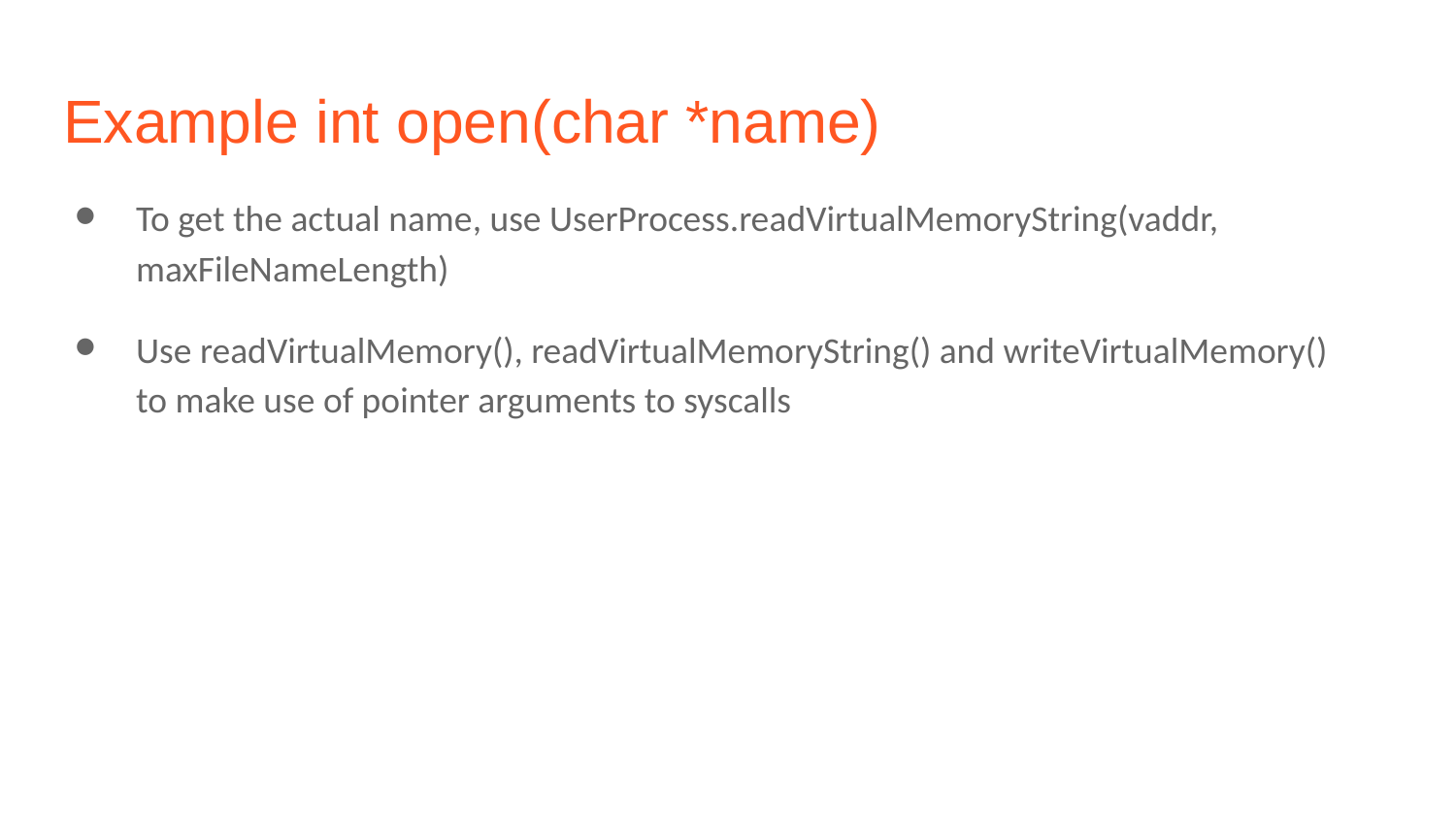

# Example int open(char *name)
To get the actual name, use UserProcess.readVirtualMemoryString(vaddr,  maxFileNameLength)
Use readVirtualMemory(), readVirtualMemoryString() and writeVirtualMemory()  to make use of pointer arguments to syscalls